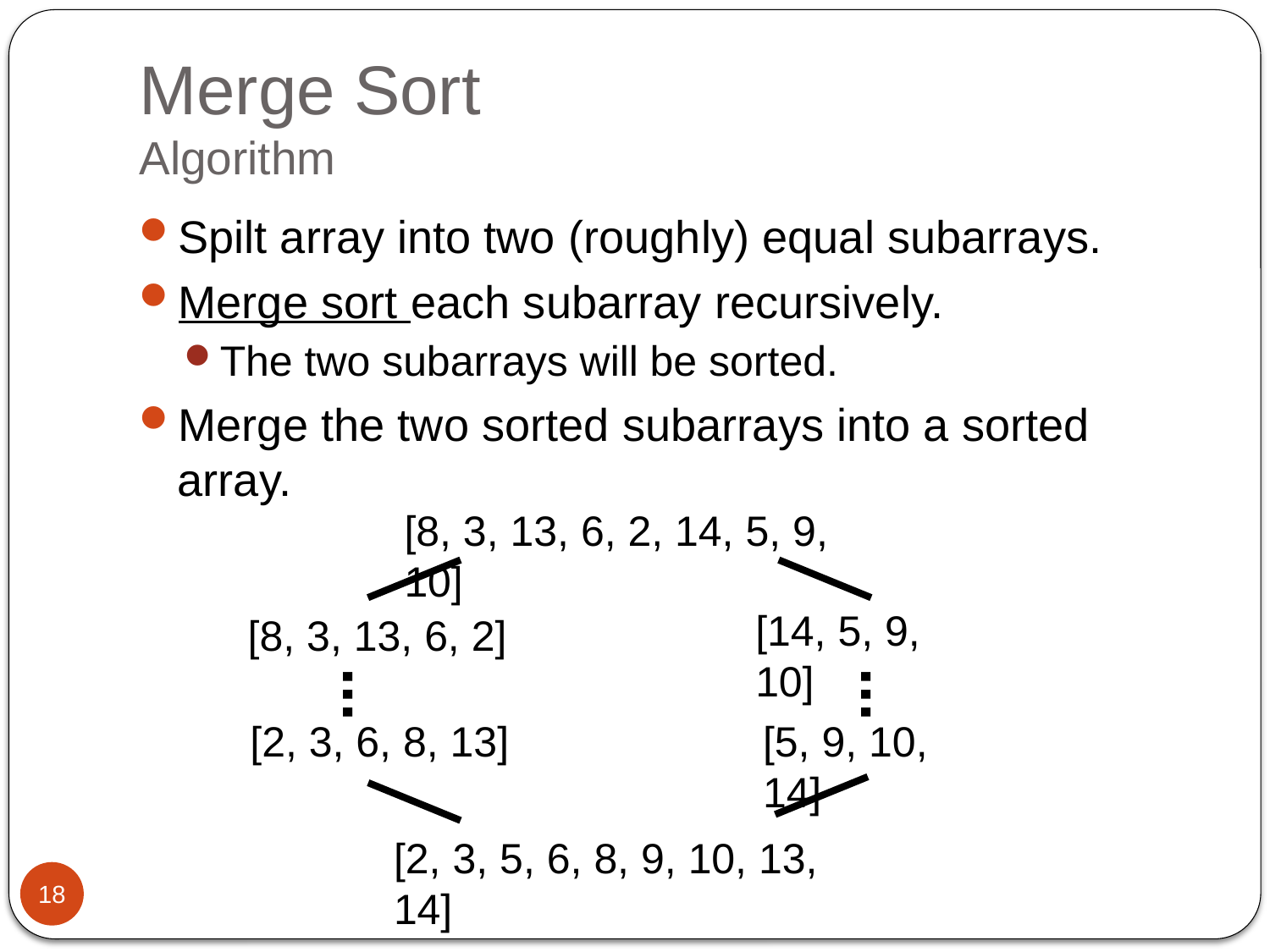

# Merge Sort Algorithm
Spilt array into two (roughly) equal subarrays.
Merge sort each subarray recursively.
The two subarrays will be sorted.
Merge the two sorted subarrays into a sorted array.

[8, 3, 13, 6, 2, 14, 5, 9, 10]

[14, 5, 9, 10]
[8, 3, 13, 6, 2]
...
...
[2, 3, 6, 8, 13]
[5, 9, 10, 14]

[2, 3, 5, 6, 8, 9, 10, 13, 14]
18